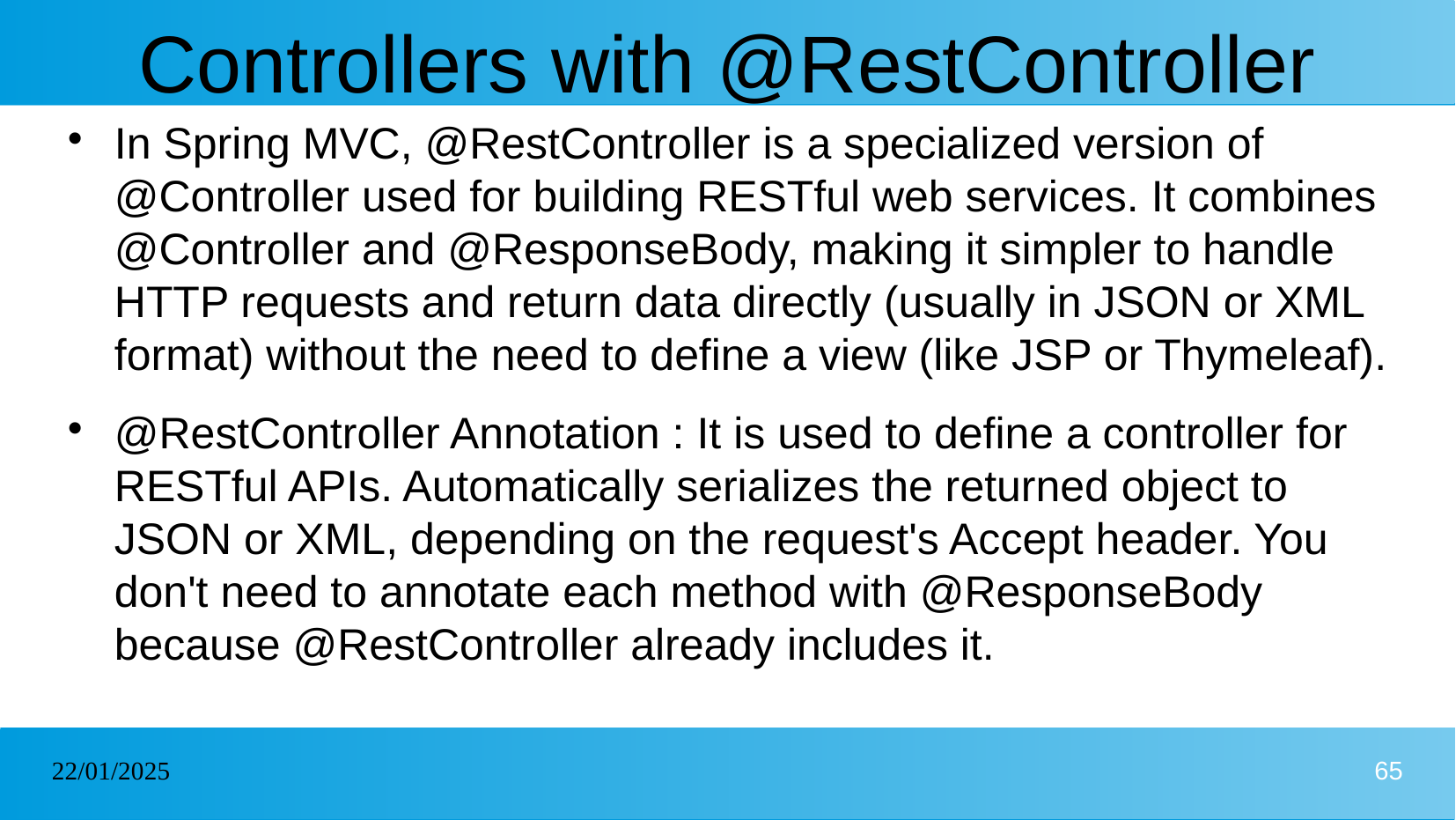

# Controllers with @RestController
In Spring MVC, @RestController is a specialized version of @Controller used for building RESTful web services. It combines @Controller and @ResponseBody, making it simpler to handle HTTP requests and return data directly (usually in JSON or XML format) without the need to define a view (like JSP or Thymeleaf).
@RestController Annotation : It is used to define a controller for RESTful APIs. Automatically serializes the returned object to JSON or XML, depending on the request's Accept header. You don't need to annotate each method with @ResponseBody because @RestController already includes it.
22/01/2025
65